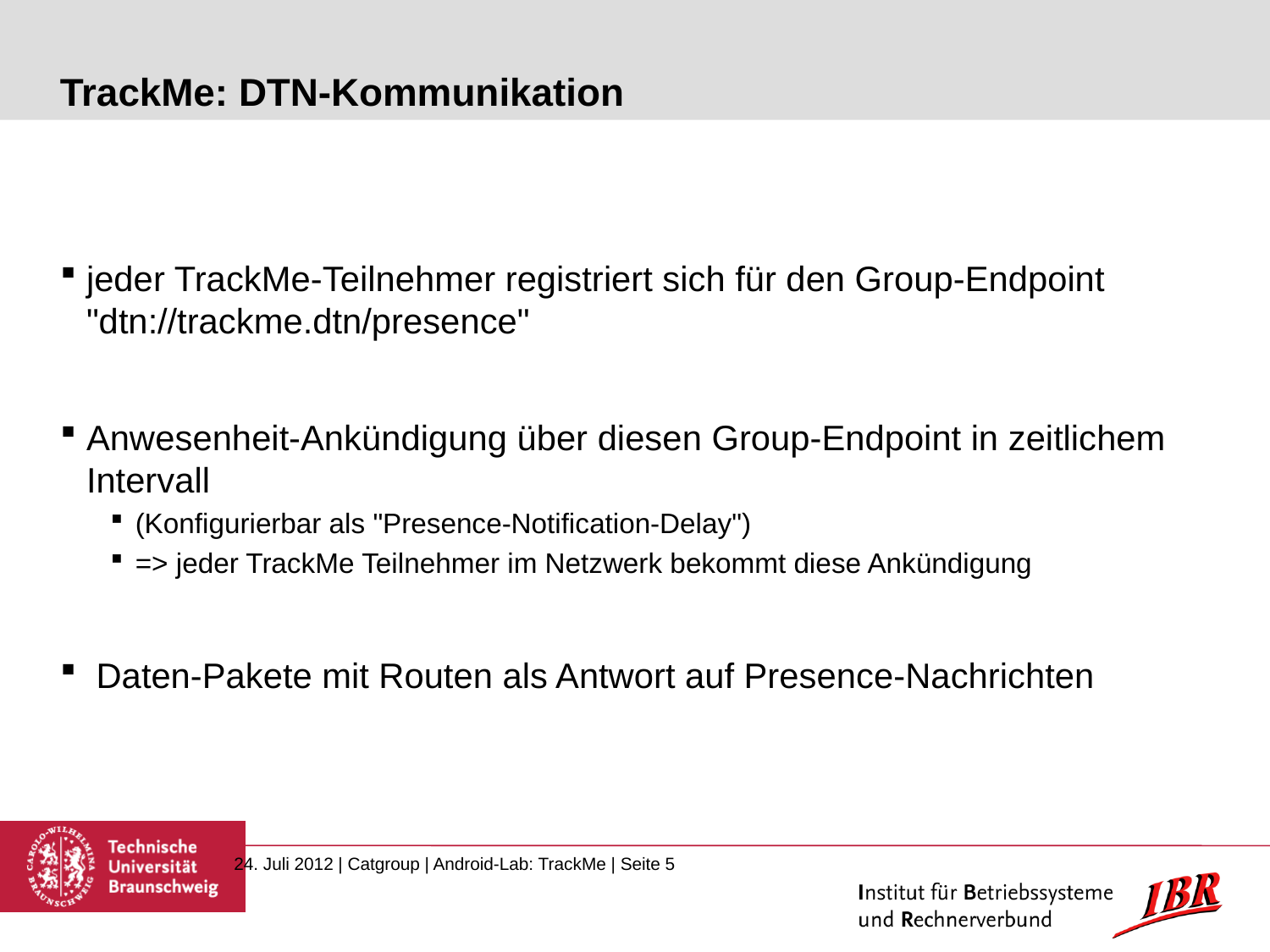

# TrackMe: DTN-Kommunikation
jeder TrackMe-Teilnehmer registriert sich für den Group-Endpoint "dtn://trackme.dtn/presence"

Anwesenheit-Ankündigung über diesen Group-Endpoint in zeitlichem Intervall
(Konfigurierbar als "Presence-Notification-Delay")
=> jeder TrackMe Teilnehmer im Netzwerk bekommt diese Ankündigung

 Daten-Pakete mit Routen als Antwort auf Presence-Nachrichten